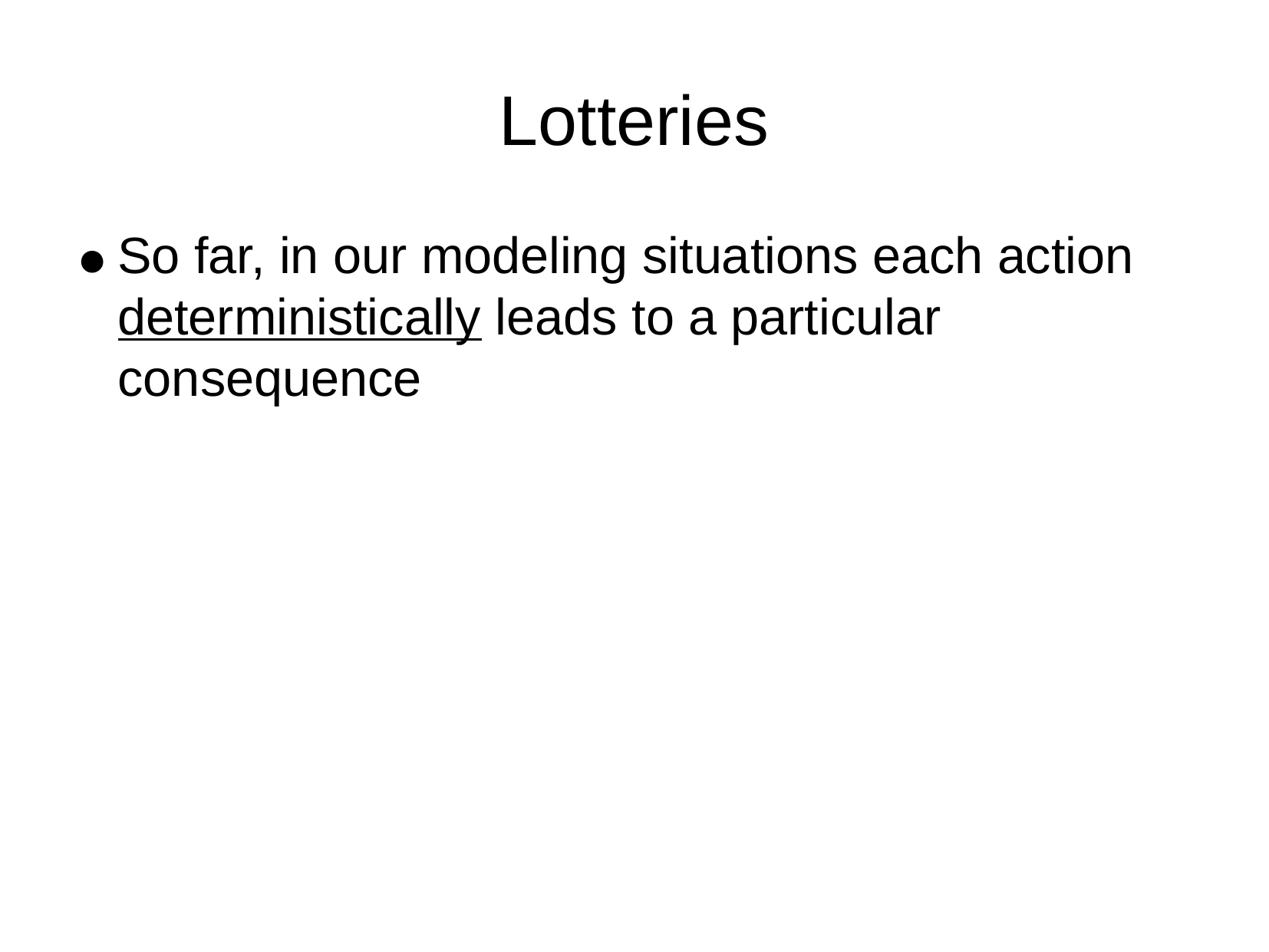

Lotteries
So far, in our modeling situations each action deterministically leads to a particular consequence